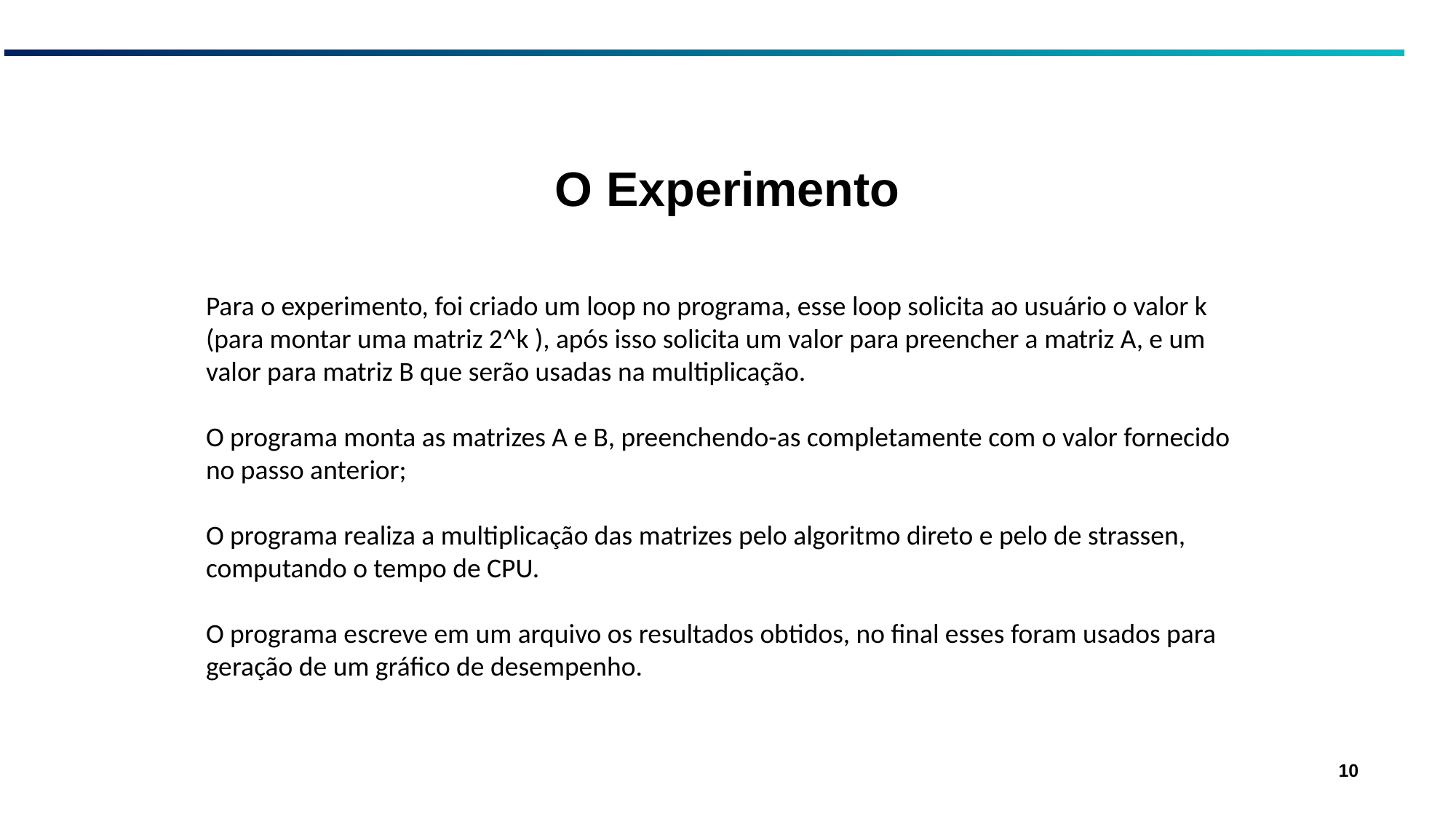

# O Experimento
Para o experimento, foi criado um loop no programa, esse loop solicita ao usuário o valor k (para montar uma matriz 2^k ), após isso solicita um valor para preencher a matriz A, e um valor para matriz B que serão usadas na multiplicação.

O programa monta as matrizes A e B, preenchendo-as completamente com o valor fornecido no passo anterior;

O programa realiza a multiplicação das matrizes pelo algoritmo direto e pelo de strassen, computando o tempo de CPU.

O programa escreve em um arquivo os resultados obtidos, no final esses foram usados para geração de um gráfico de desempenho.